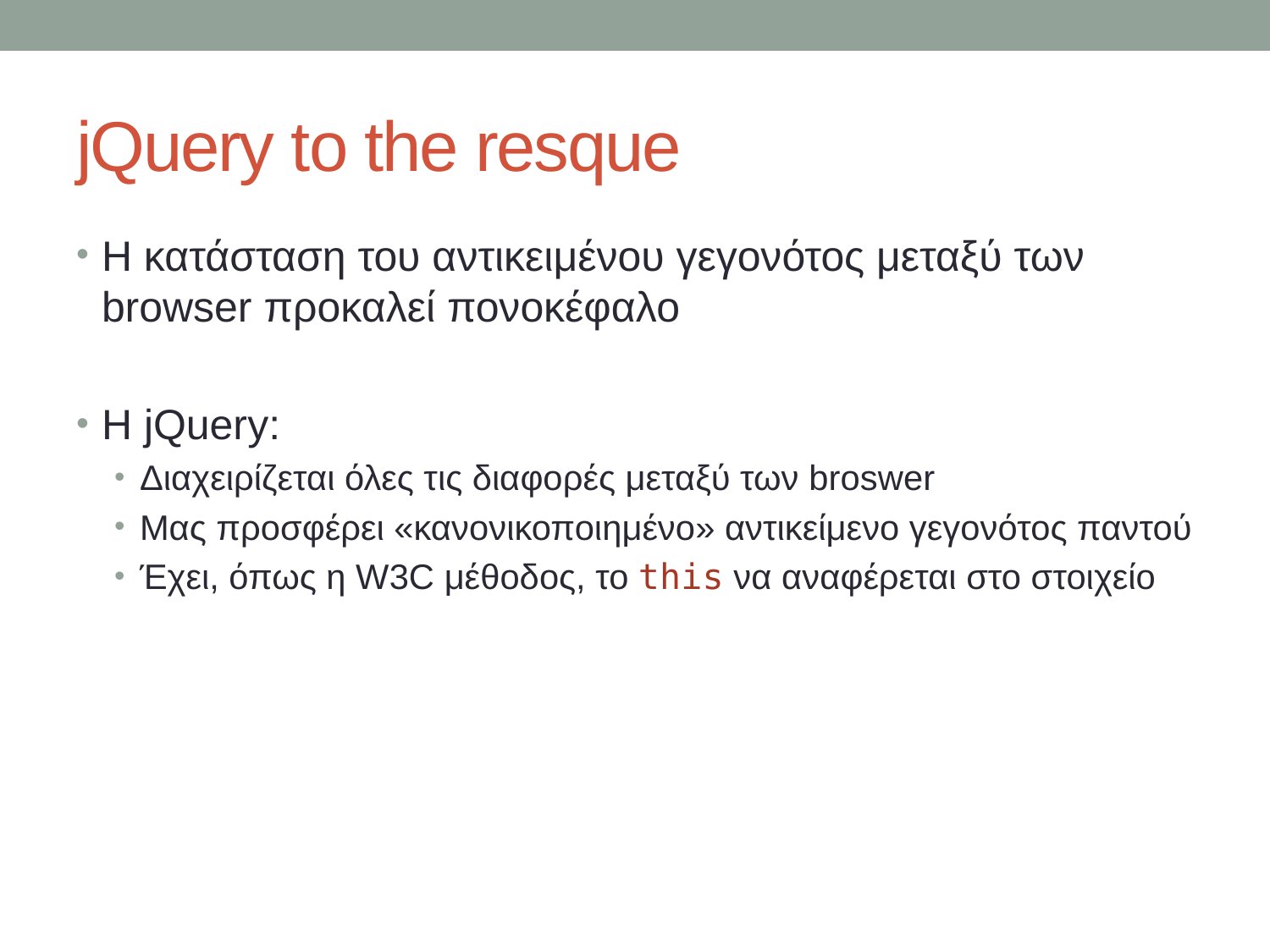

# jQuery to the resque
Η κατάσταση του αντικειμένου γεγονότος μεταξύ των browser προκαλεί πονοκέφαλο

Η jQuery:
Διαχειρίζεται όλες τις διαφορές μεταξύ των broswer
Μας προσφέρει «κανονικοποιημένο» αντικείμενο γεγονότος παντού
Έχει, όπως η W3C μέθοδος, το this να αναφέρεται στο στοιχείο